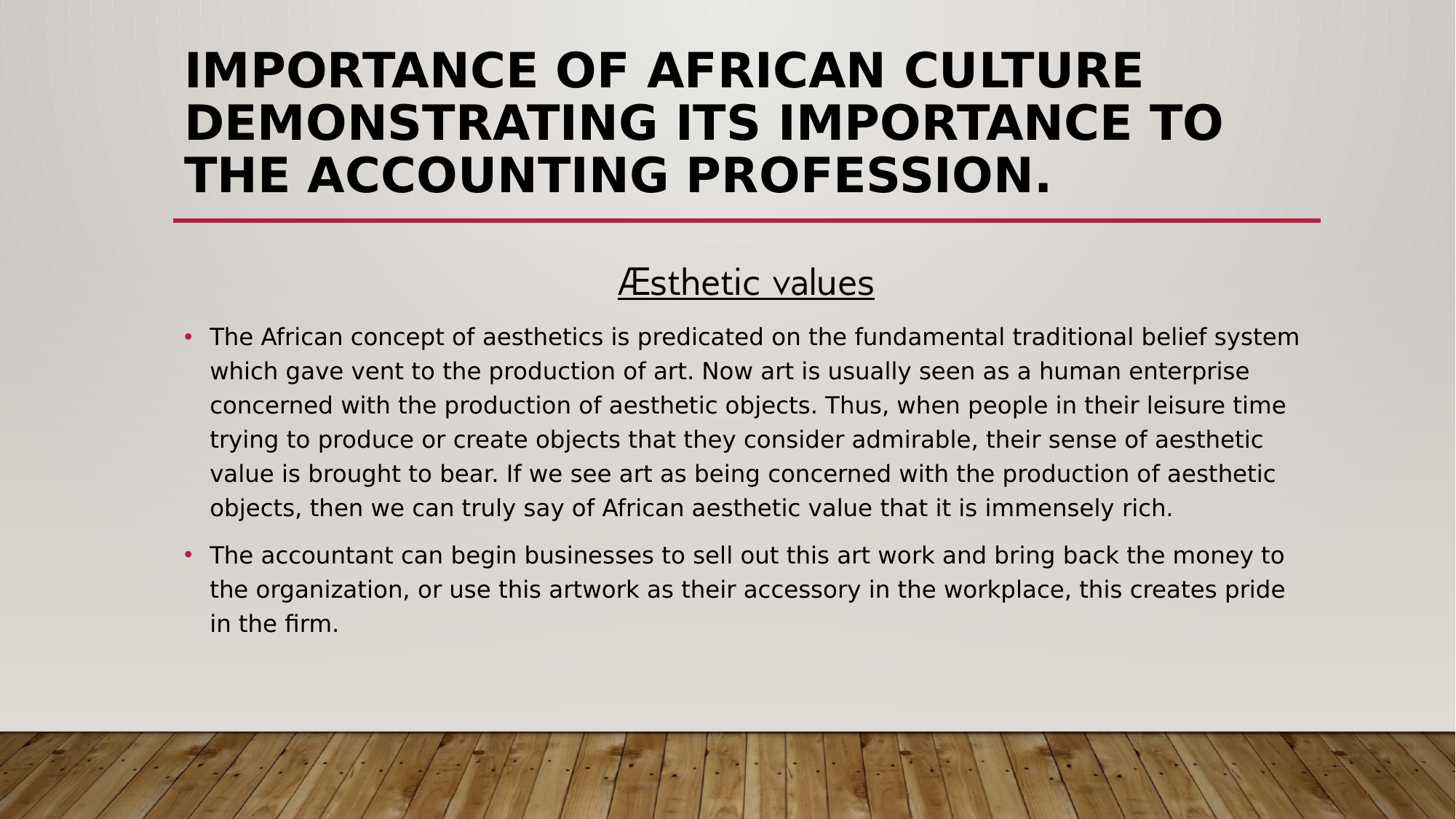

# IMPORTANCE OF African culture demonstrating its importance to the accounting profession.
Aesthetic values
The African concept of aesthetics is predicated on the fundamental traditional belief system which gave vent to the production of art. Now art is usually seen as a human enterprise concerned with the production of aesthetic objects. Thus, when people in their leisure time trying to produce or create objects that they consider admirable, their sense of aesthetic value is brought to bear. If we see art as being concerned with the production of aesthetic objects, then we can truly say of African aesthetic value that it is immensely rich.
The accountant can begin businesses to sell out this art work and bring back the money to the organization, or use this artwork as their accessory in the workplace, this creates pride in the firm.